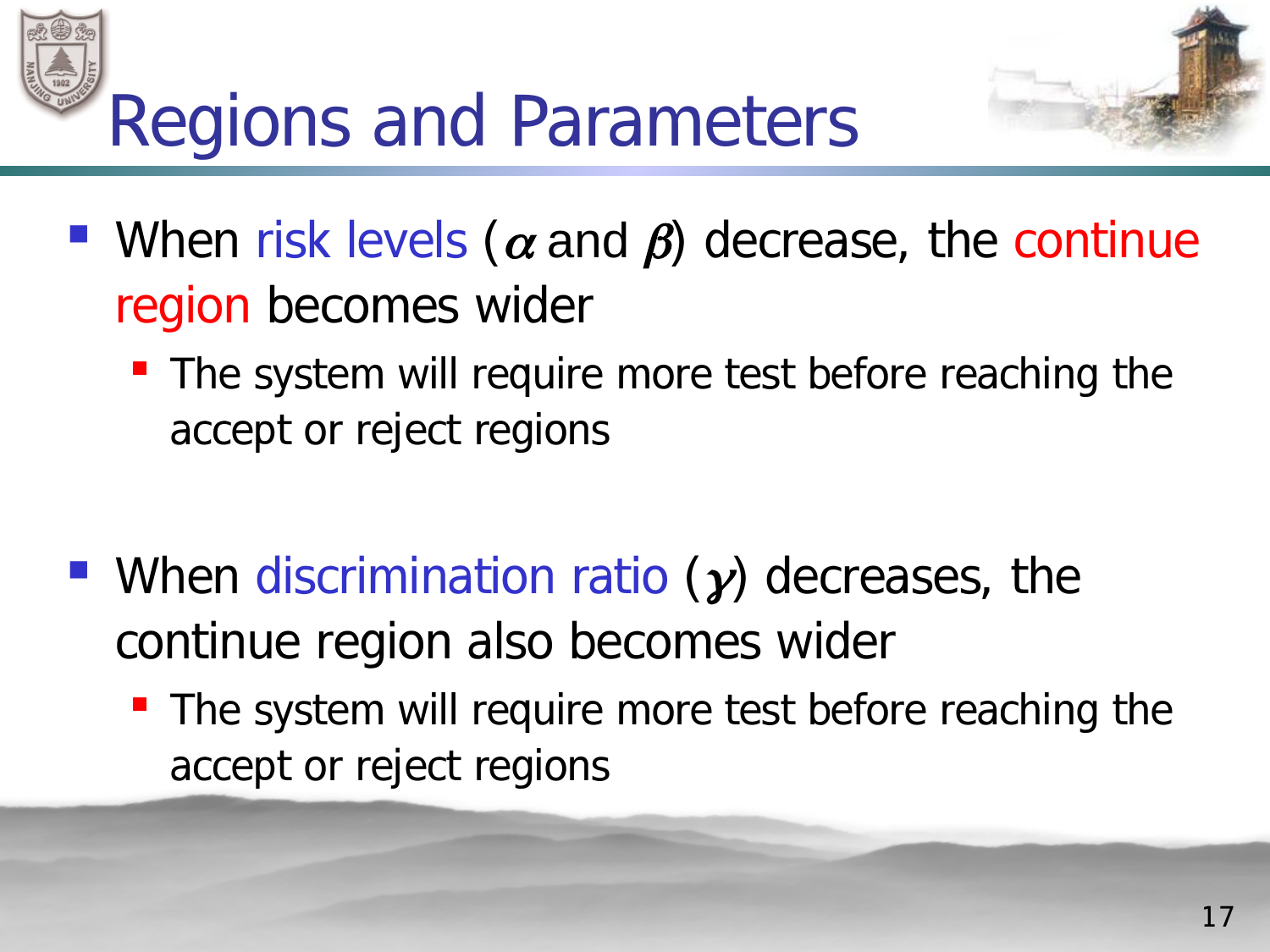

# Regions and Parameters
When risk levels (α and β) decrease, the continue region becomes wider
The system will require more test before reaching the accept or reject regions

When discrimination ratio (γ) decreases, the continue region also becomes wider
The system will require more test before reaching the accept or reject regions
17